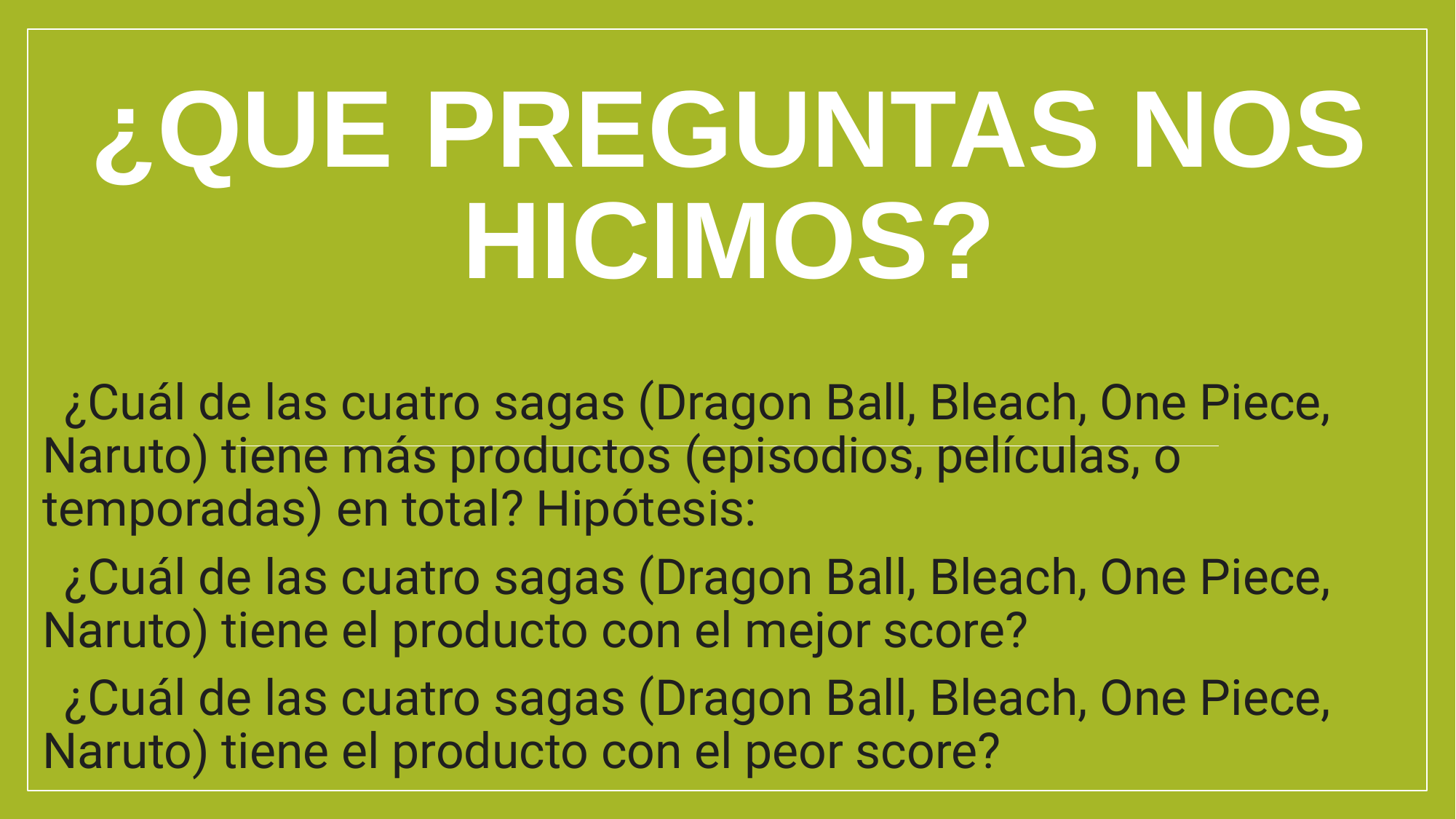

# ¿Que preguntas nos hicimos?
¿Cuál de las cuatro sagas (Dragon Ball, Bleach, One Piece, Naruto) tiene más productos (episodios, películas, o temporadas) en total? Hipótesis:
¿Cuál de las cuatro sagas (Dragon Ball, Bleach, One Piece, Naruto) tiene el producto con el mejor score?
¿Cuál de las cuatro sagas (Dragon Ball, Bleach, One Piece, Naruto) tiene el producto con el peor score?